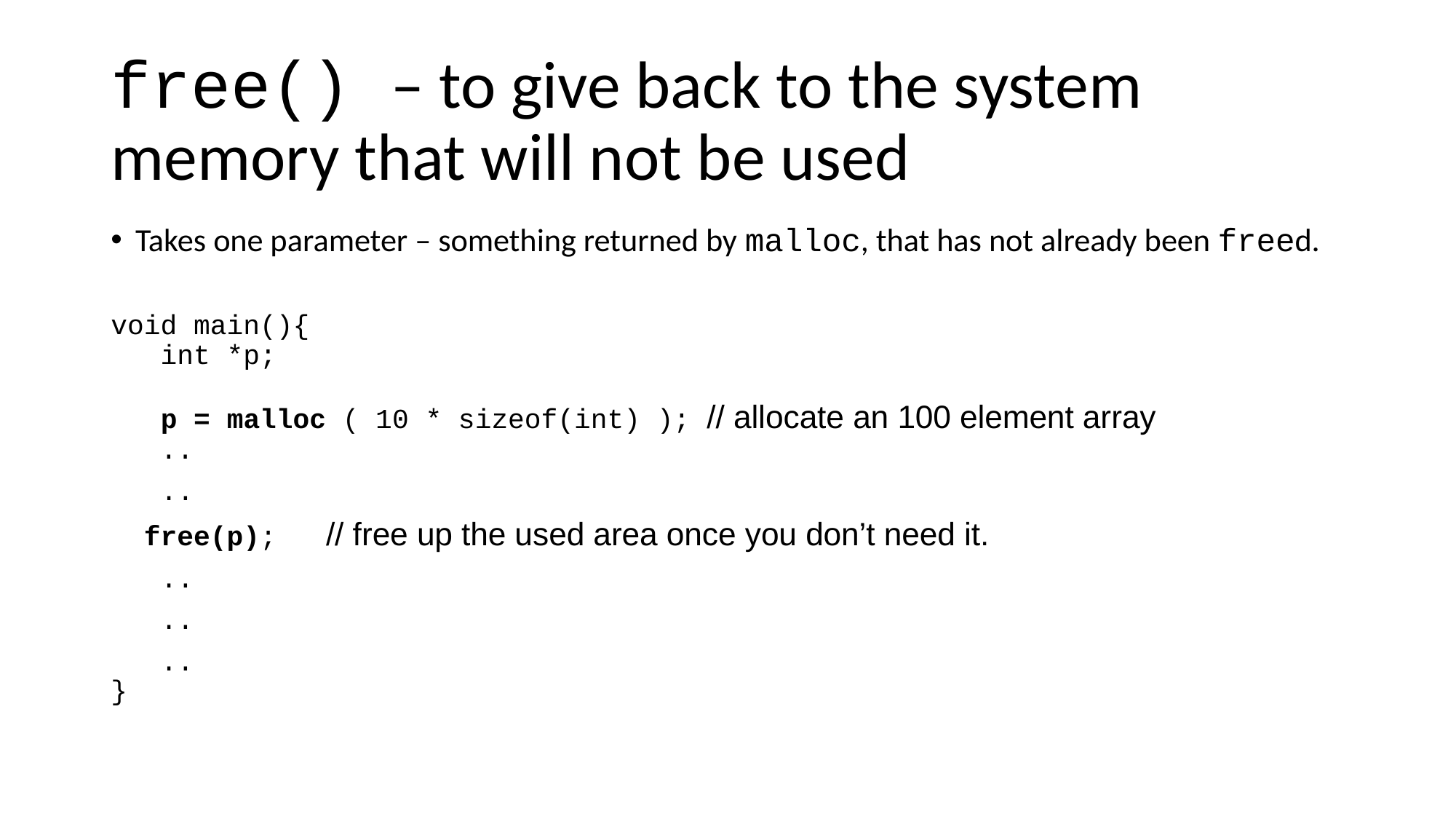

# free() – to give back to the system memory that will not be used
Takes one parameter – something returned by malloc, that has not already been freed.

void main(){
   int *p;
   p = malloc ( 10 * sizeof(int) ); // allocate an 100 element array
   ..
   ..
  free(p);   // free up the used area once you don’t need it.
   ..
   ..
   ..
}